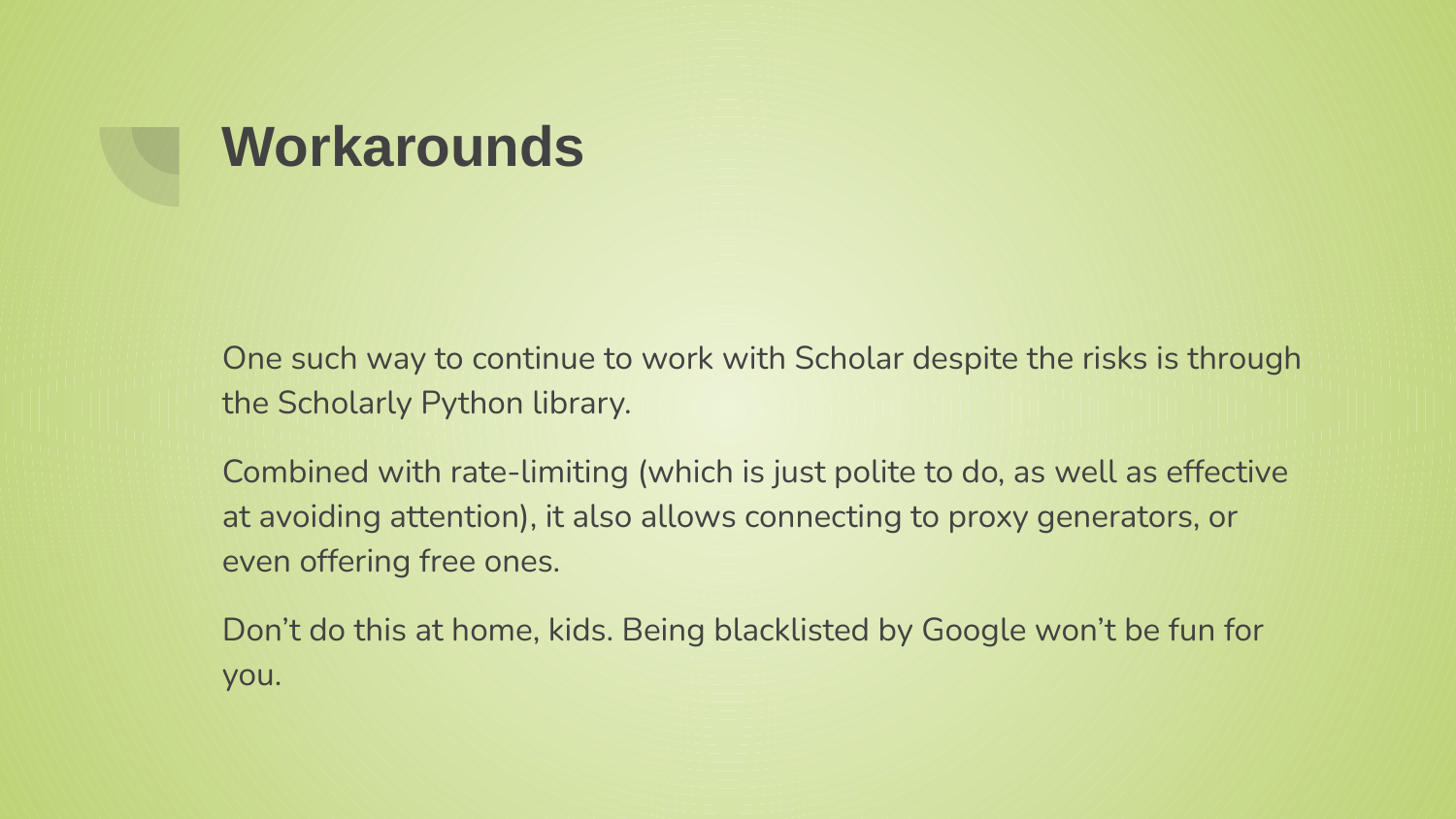

# Workarounds
One such way to continue to work with Scholar despite the risks is through the Scholarly Python library.
Combined with rate-limiting (which is just polite to do, as well as effective at avoiding attention), it also allows connecting to proxy generators, or even offering free ones.
Don’t do this at home, kids. Being blacklisted by Google won’t be fun for you.